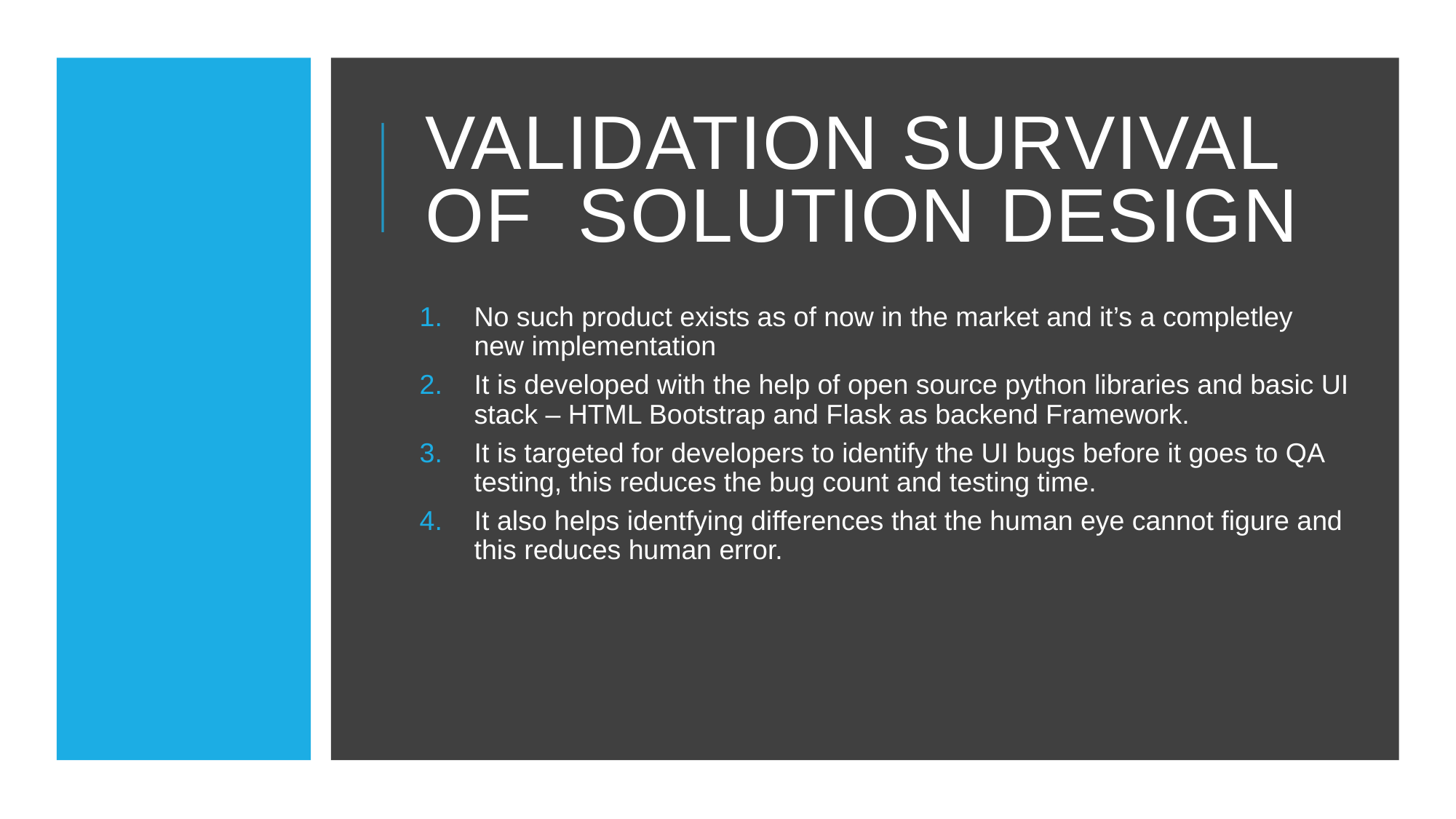

# Validation survival of  Solution Design
No such product exists as of now in the market and it’s a completley new implementation
It is developed with the help of open source python libraries and basic UI stack – HTML Bootstrap and Flask as backend Framework.
It is targeted for developers to identify the UI bugs before it goes to QA testing, this reduces the bug count and testing time.
It also helps identfying differences that the human eye cannot figure and this reduces human error.